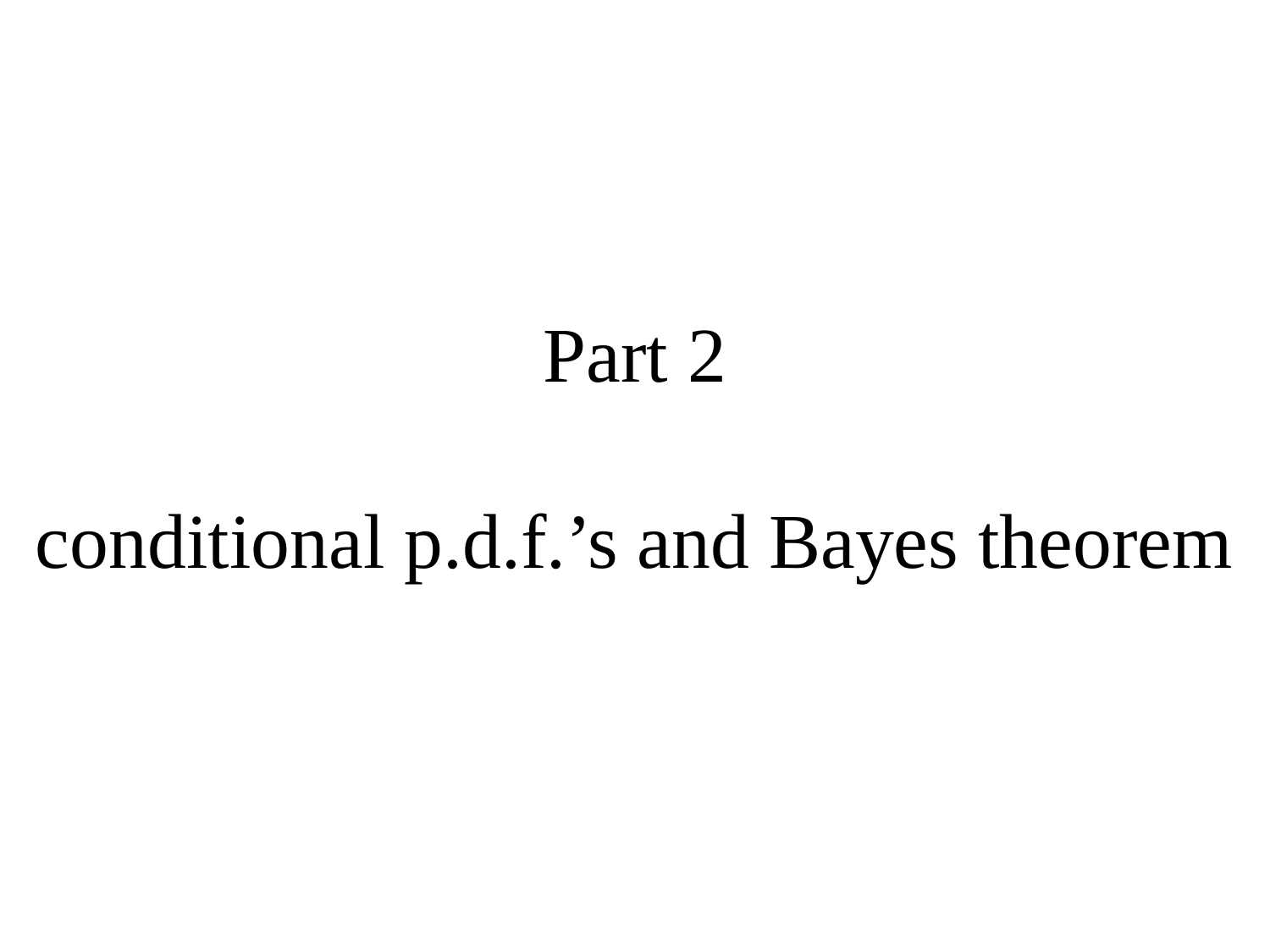

# Part 2 conditional p.d.f.’s and Bayes theorem